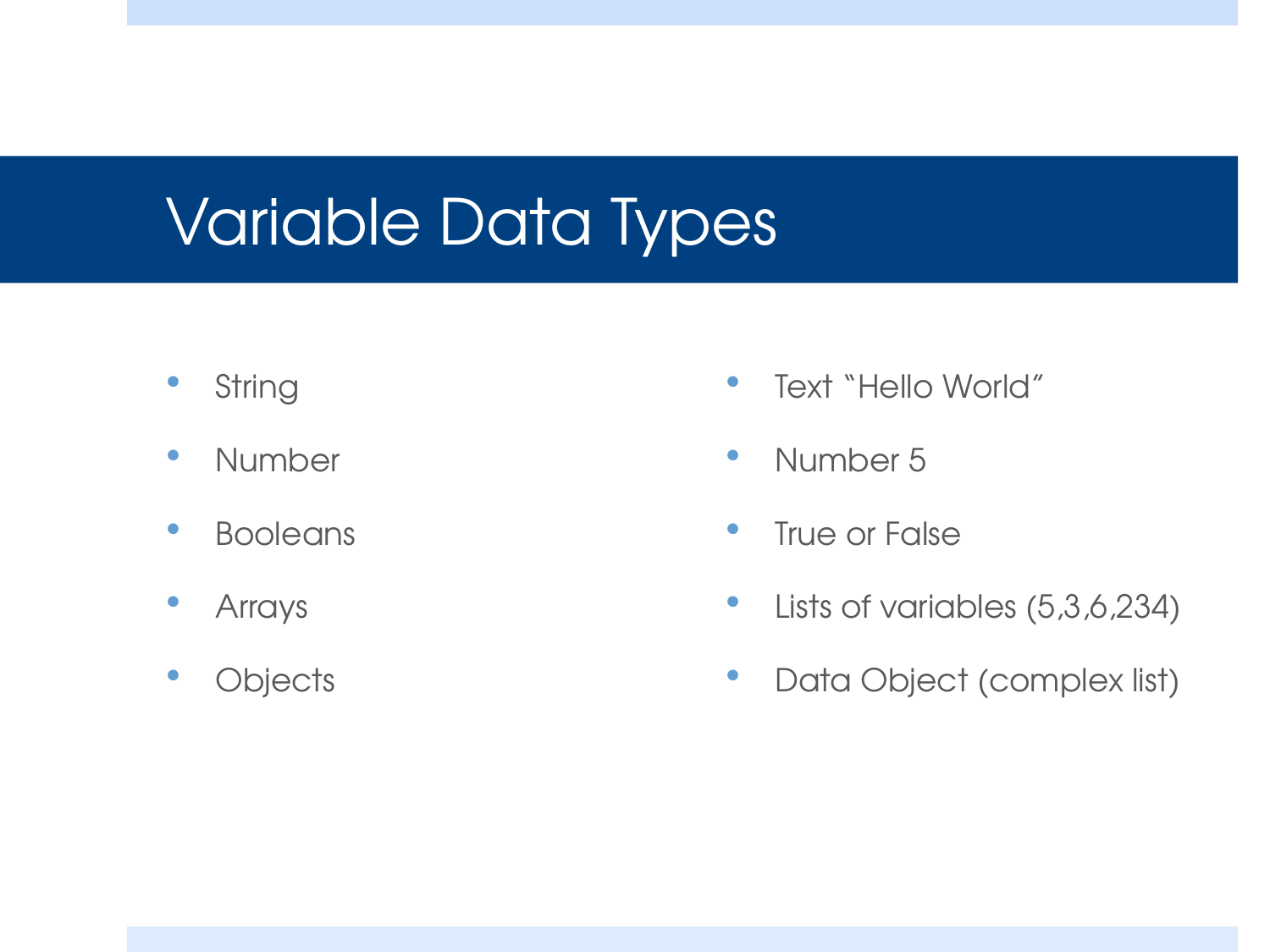

# Variable Data Types
String
Number
Booleans
Arrays
Objects

Text “Hello World”
Number 5
True or False
Lists of variables (5,3,6,234)
Data Object (complex list)